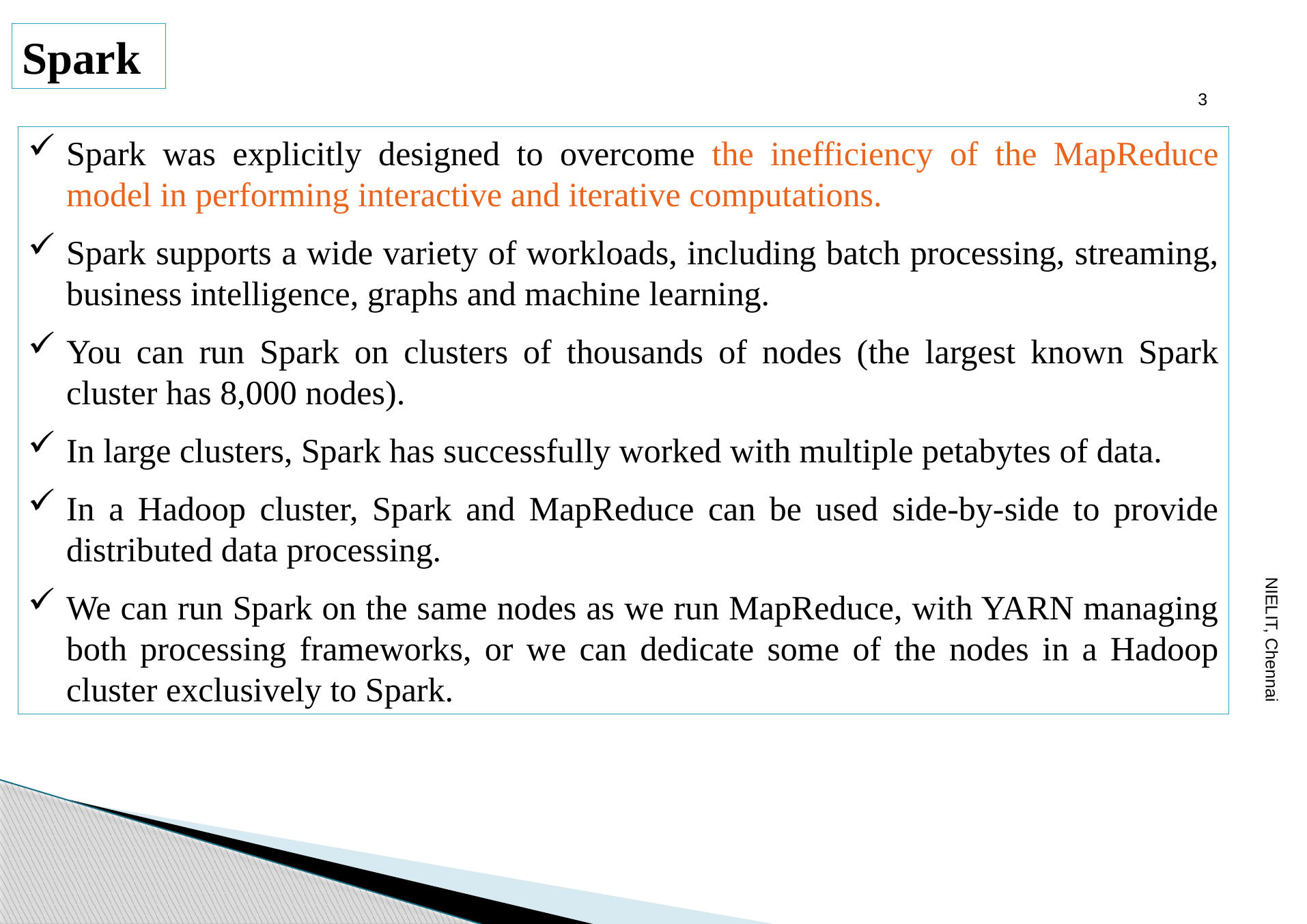

3
Spark
Spark was explicitly designed to overcome the inefficiency of the MapReduce model in performing interactive and iterative computations.
Spark supports a wide variety of workloads, including batch processing, streaming, business intelligence, graphs and machine learning.
You can run Spark on clusters of thousands of nodes (the largest known Spark cluster has 8,000 nodes).
In large clusters, Spark has successfully worked with multiple petabytes of data.
In a Hadoop cluster, Spark and MapReduce can be used side-by-side to provide distributed data processing.
We can run Spark on the same nodes as we run MapReduce, with YARN managing both processing frameworks, or we can dedicate some of the nodes in a Hadoop cluster exclusively to Spark.
NIELIT, Chennai